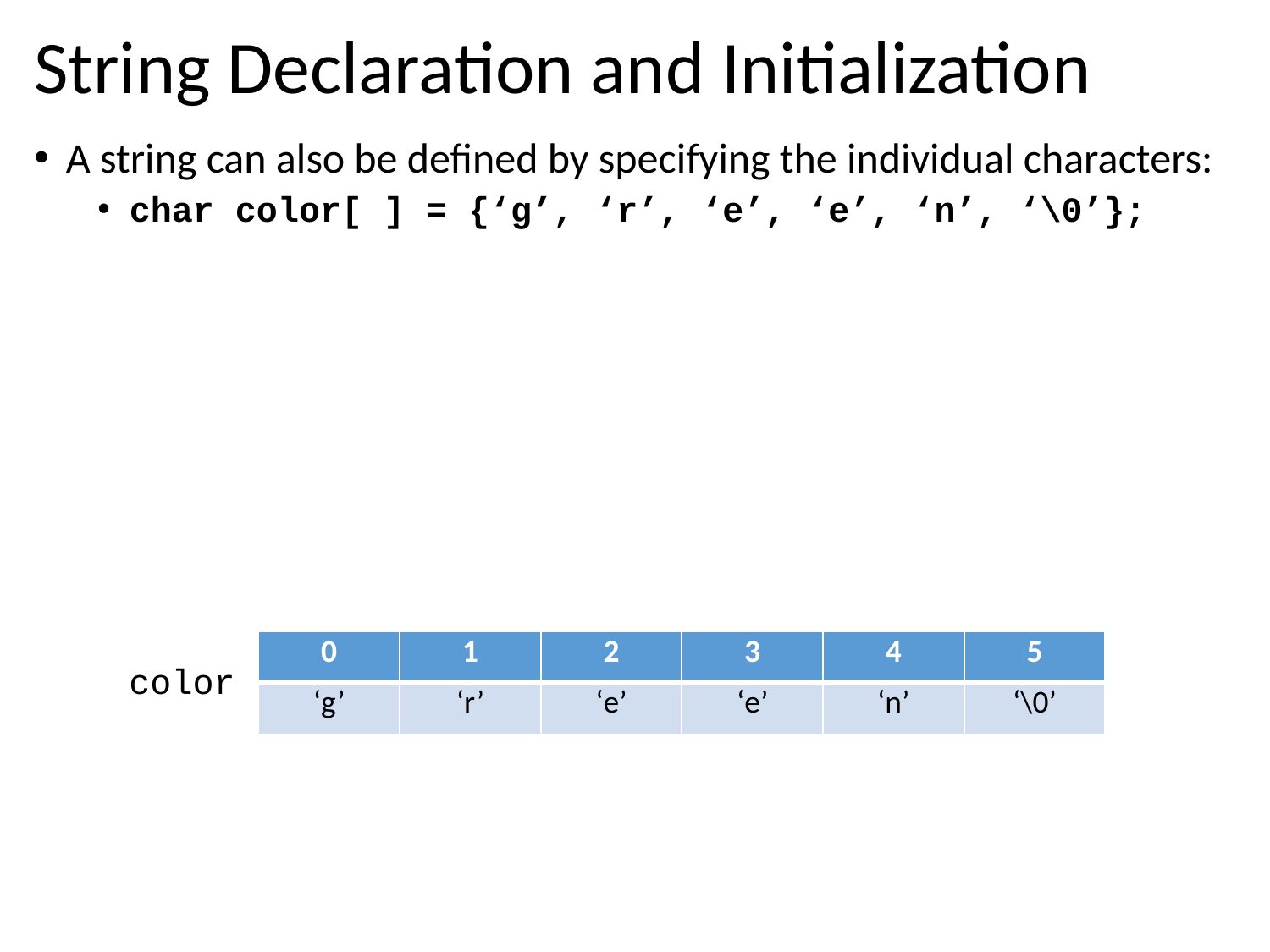

# String Declaration and Initialization
A string can also be defined by specifying the individual characters:
char color[ ] = {‘g’, ‘r’, ‘e’, ‘e’, ‘n’, ‘\0’};

| 0 | 1 | 2 | 3 | 4 | 5 |
| --- | --- | --- | --- | --- | --- |
| ‘g’ | ‘r’ | ‘e’ | ‘e’ | ‘n’ | ‘\0’ |
color